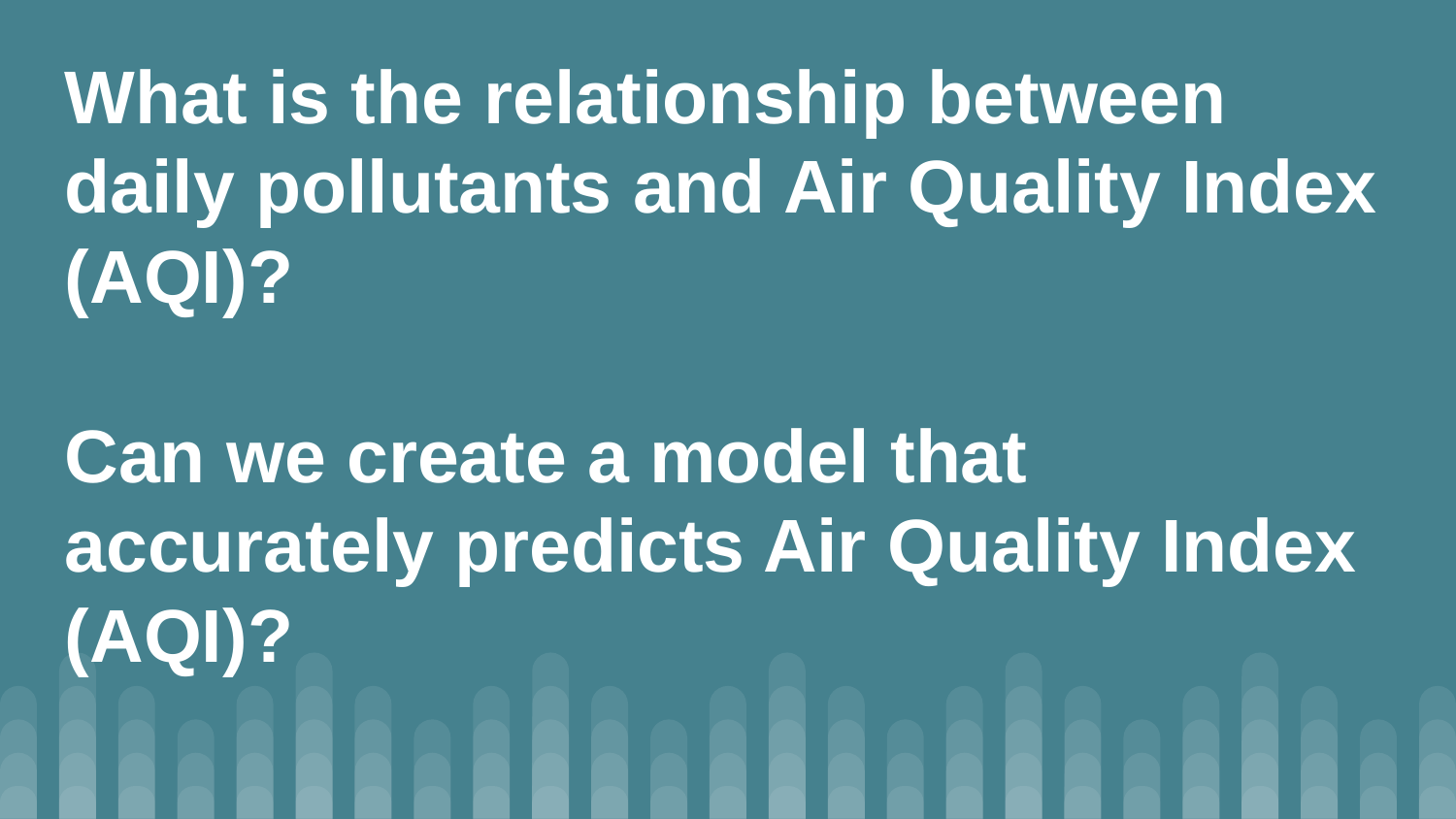

# What is the relationship between daily pollutants and Air Quality Index (AQI)?

Can we create a model that accurately predicts Air Quality Index (AQI)?